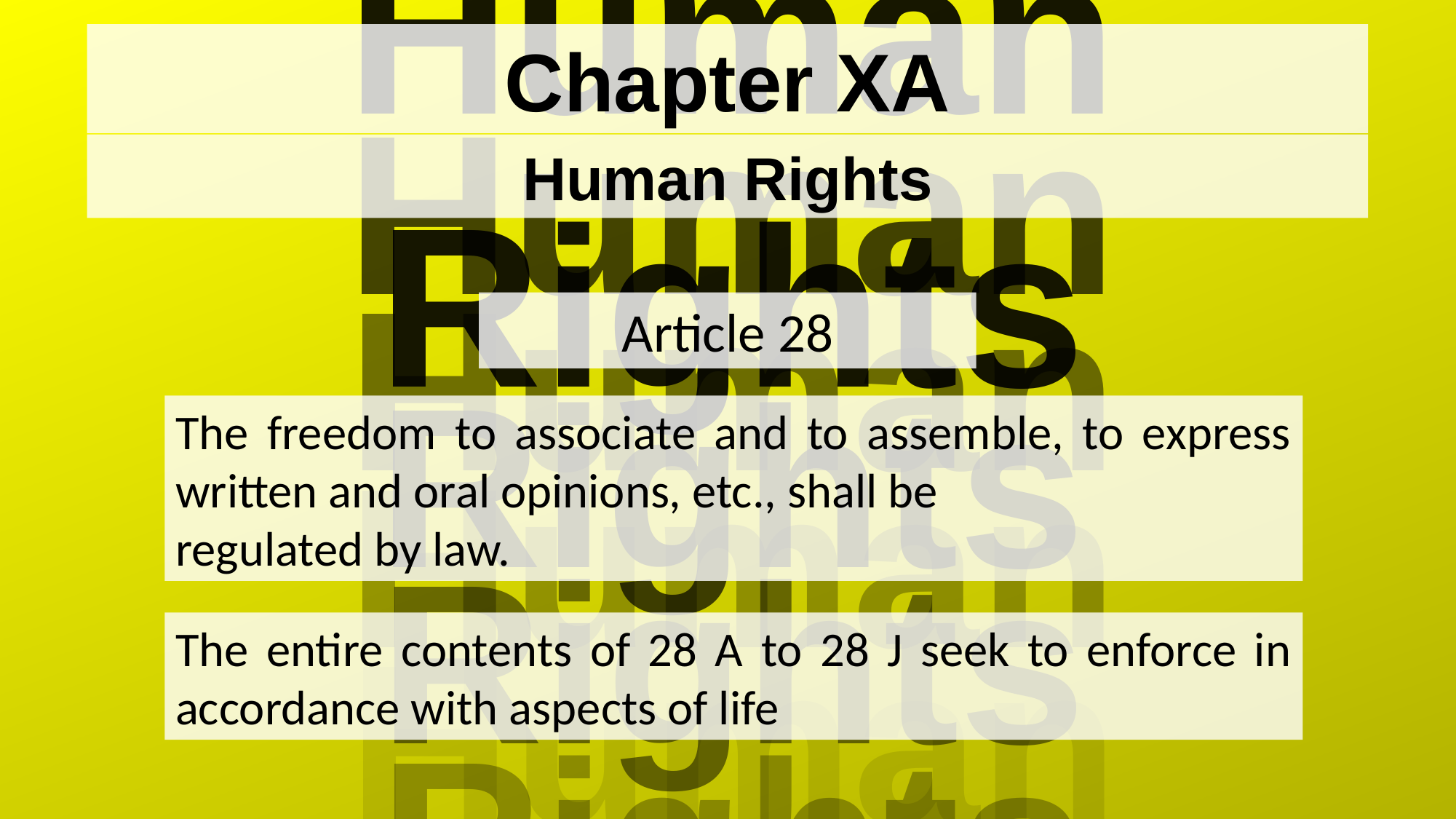

Human Rights
Human Rights
Human Rights
Human Rights
Human Rights

Chapter XA
Human Rights
Article 28
The freedom to associate and to assemble, to express written and oral opinions, etc., shall be
regulated by law.
The entire contents of 28 A to 28 J seek to enforce in accordance with aspects of life